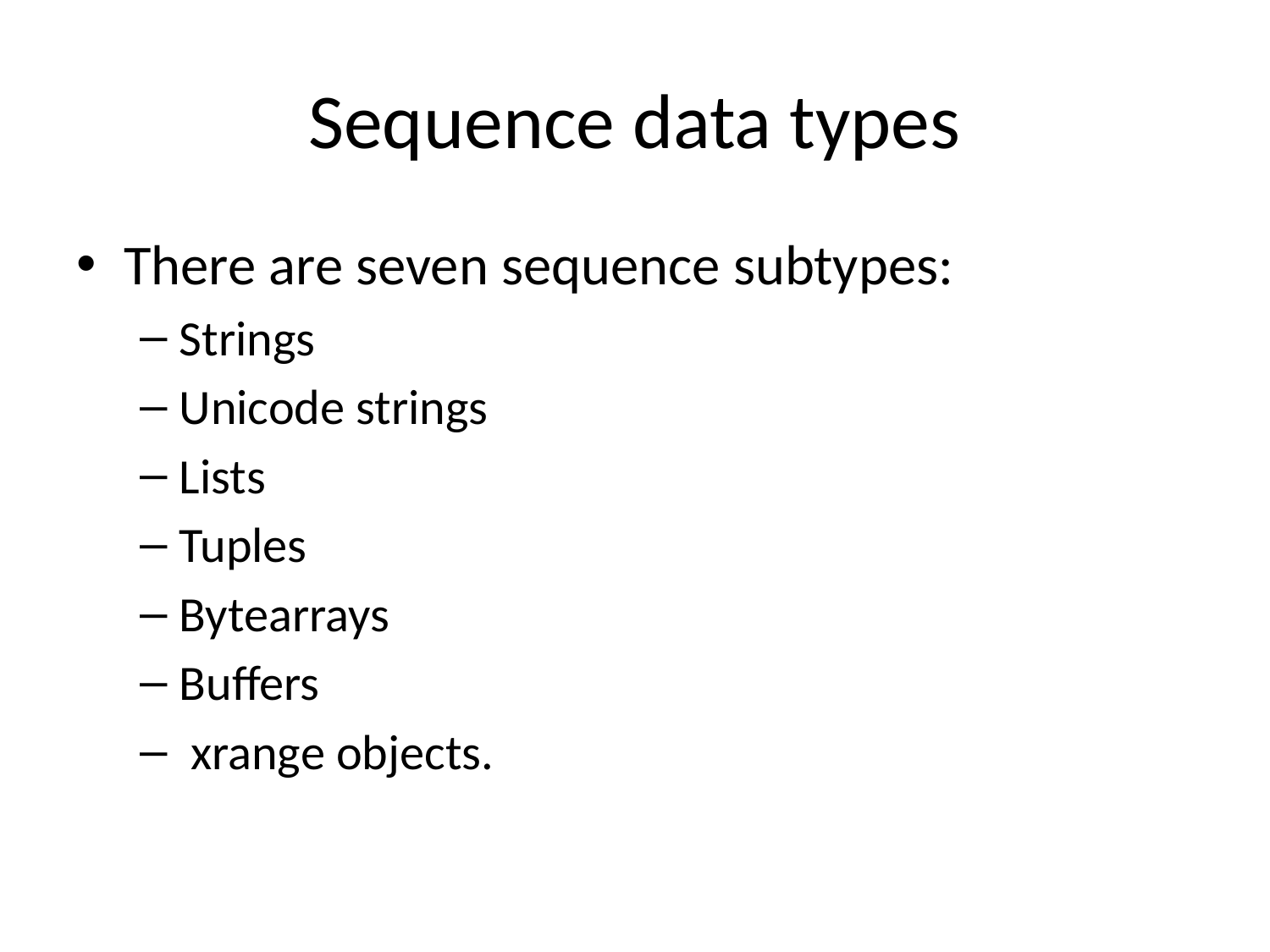

# Sequence data types
There are seven sequence subtypes:
Strings
Unicode strings
Lists
Tuples
Bytearrays
Buffers
 xrange objects.